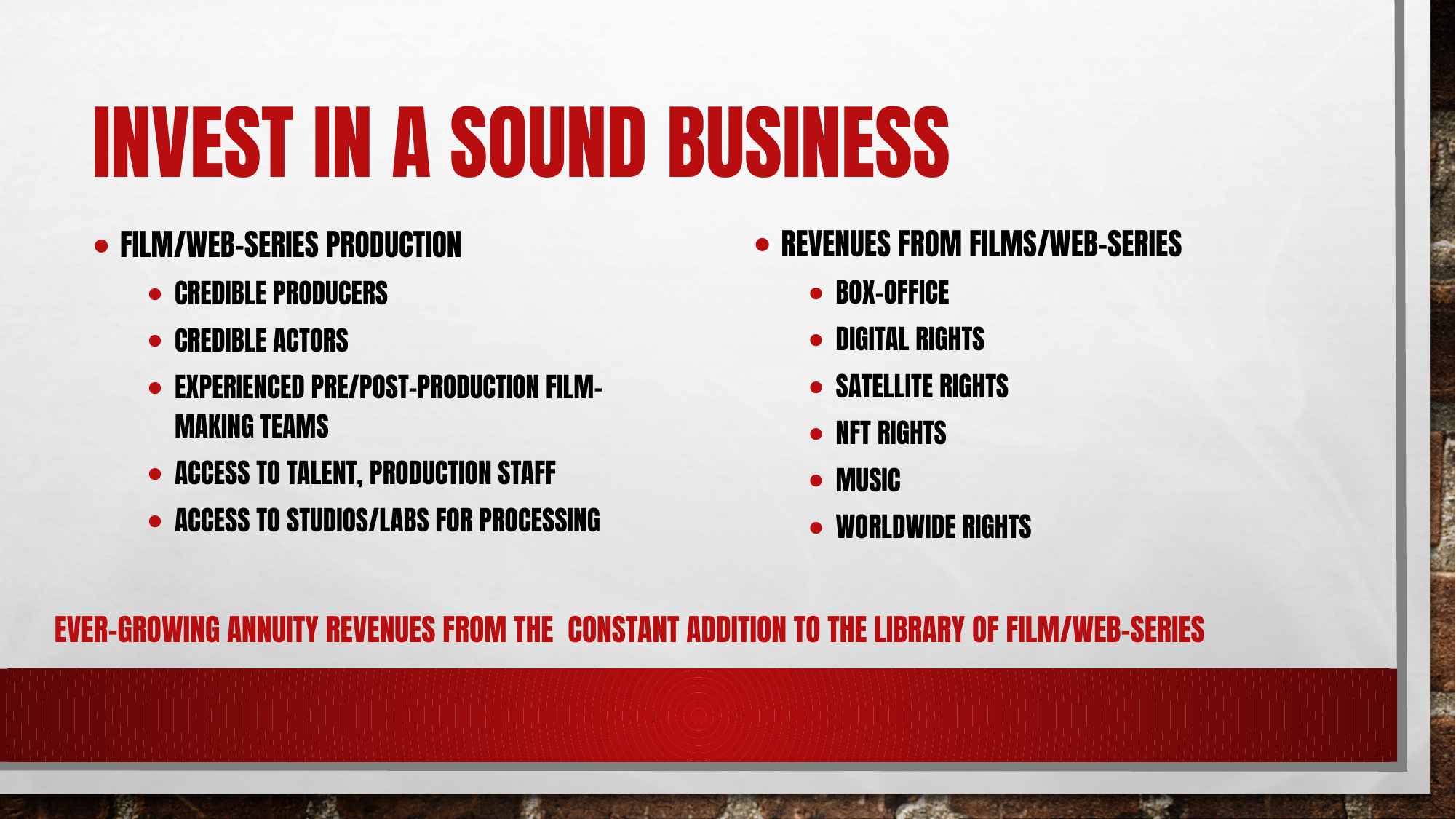

# Invest in a sound business
Revenues from films/web-series
Box-office
Digital rights
Satellite rights
Nft rights
Music
Worldwide rights
Film/web-series production
Credible producers
Credible actors
Experienced pre/Post-production film-making teams
Access to talent, production staff
Access to studios/labs for processing

Ever-growing Annuity revenues from the  constant addition to the library of film/web-series